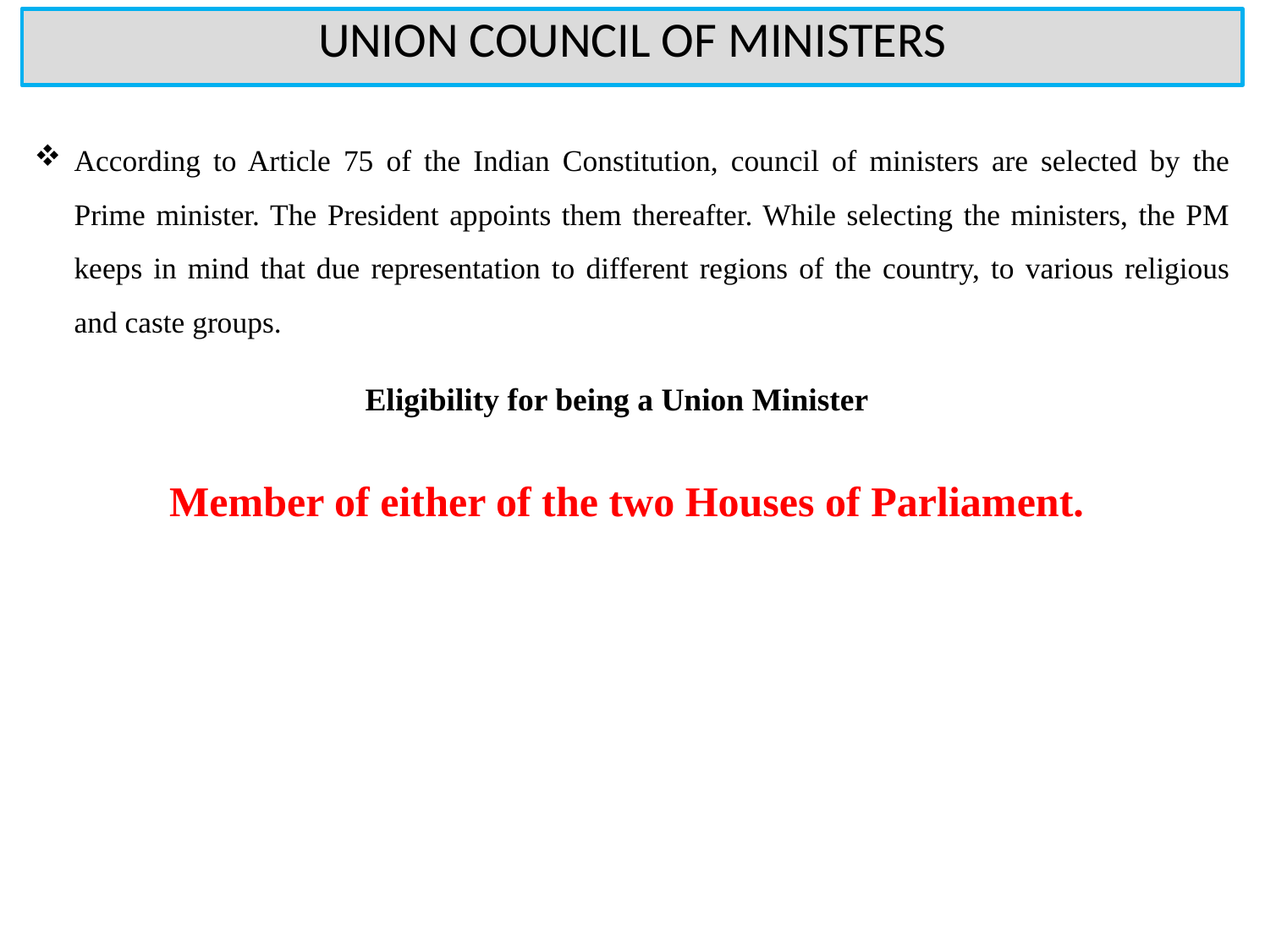

UNION COUNCIL OF MINISTERS
According to Article 75 of the Indian Constitution, council of ministers are selected by the Prime minister. The President appoints them thereafter. While selecting the ministers, the PM keeps in mind that due representation to different regions of the country, to various religious and caste groups.
Eligibility for being a Union Minister
Member of either of the two Houses of Parliament.